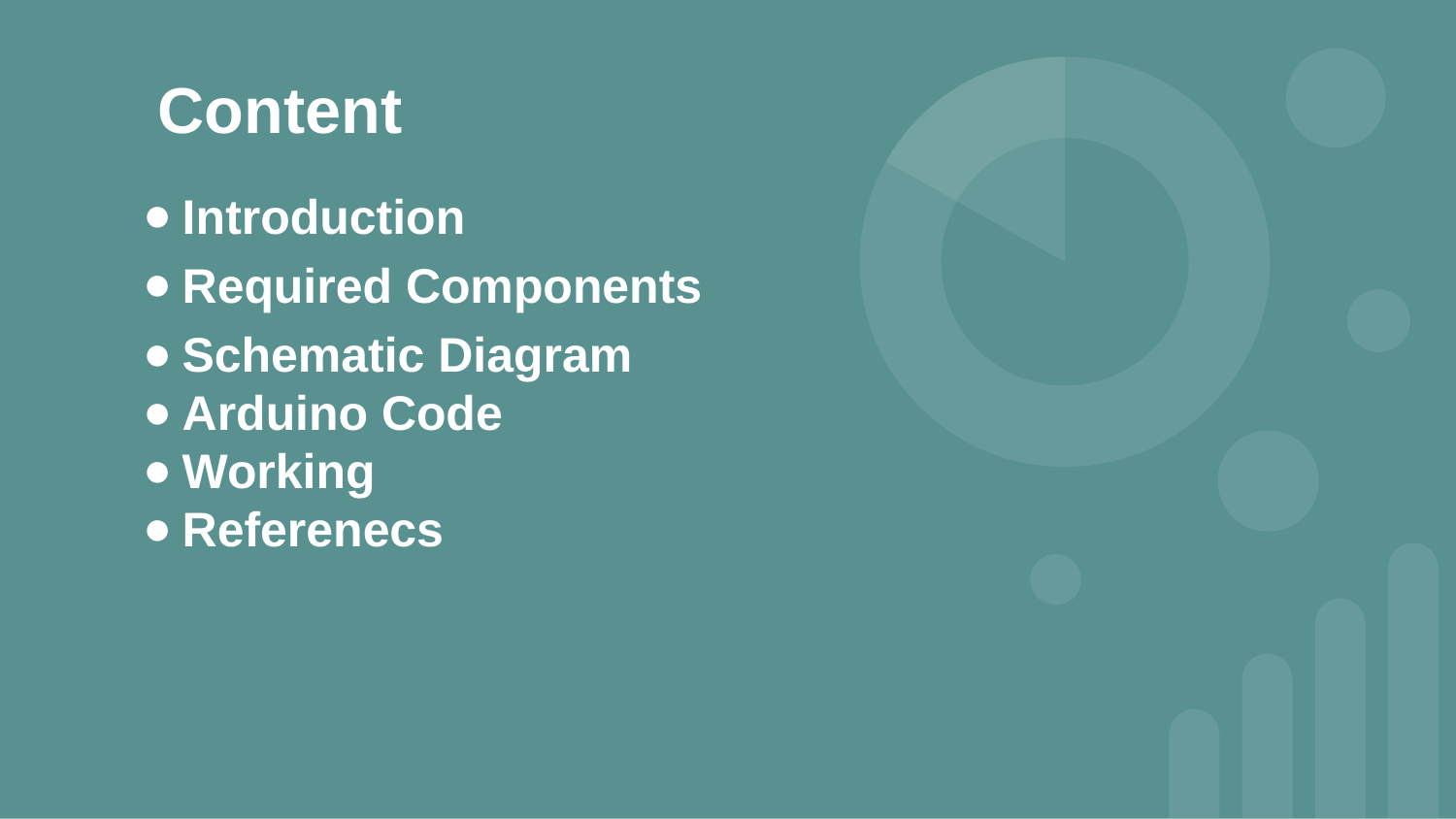

# Content
Introduction
Required Components
Schematic Diagram
Arduino Code
Working
Referenecs